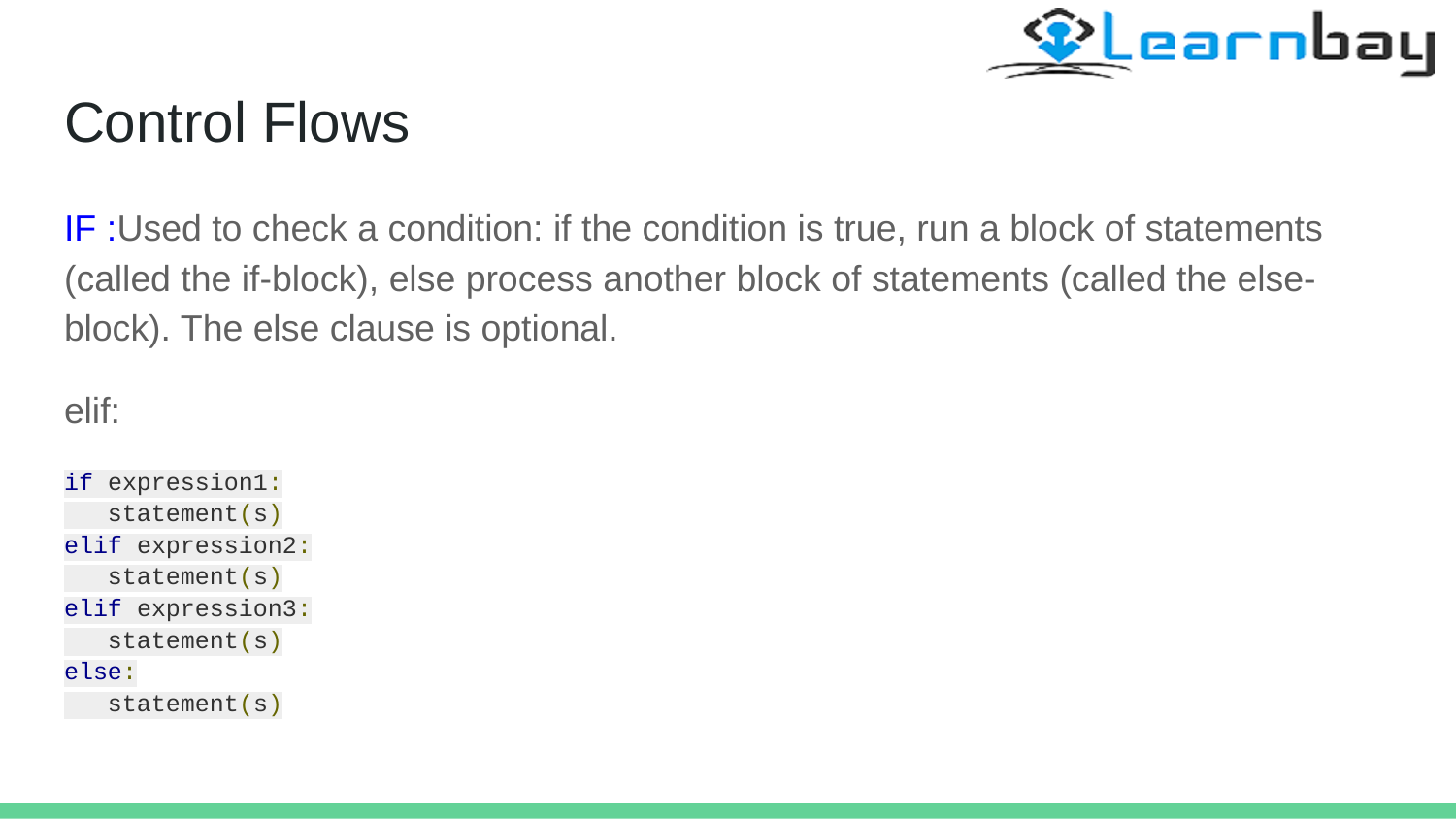

# Control Flows
IF :Used to check a condition: if the condition is true, run a block of statements (called the if-block), else process another block of statements (called the else-block). The else clause is optional.
elif:
if expression1:
   statement(s)
elif expression2:
   statement(s)
elif expression3:
   statement(s)
else:
   statement(s)